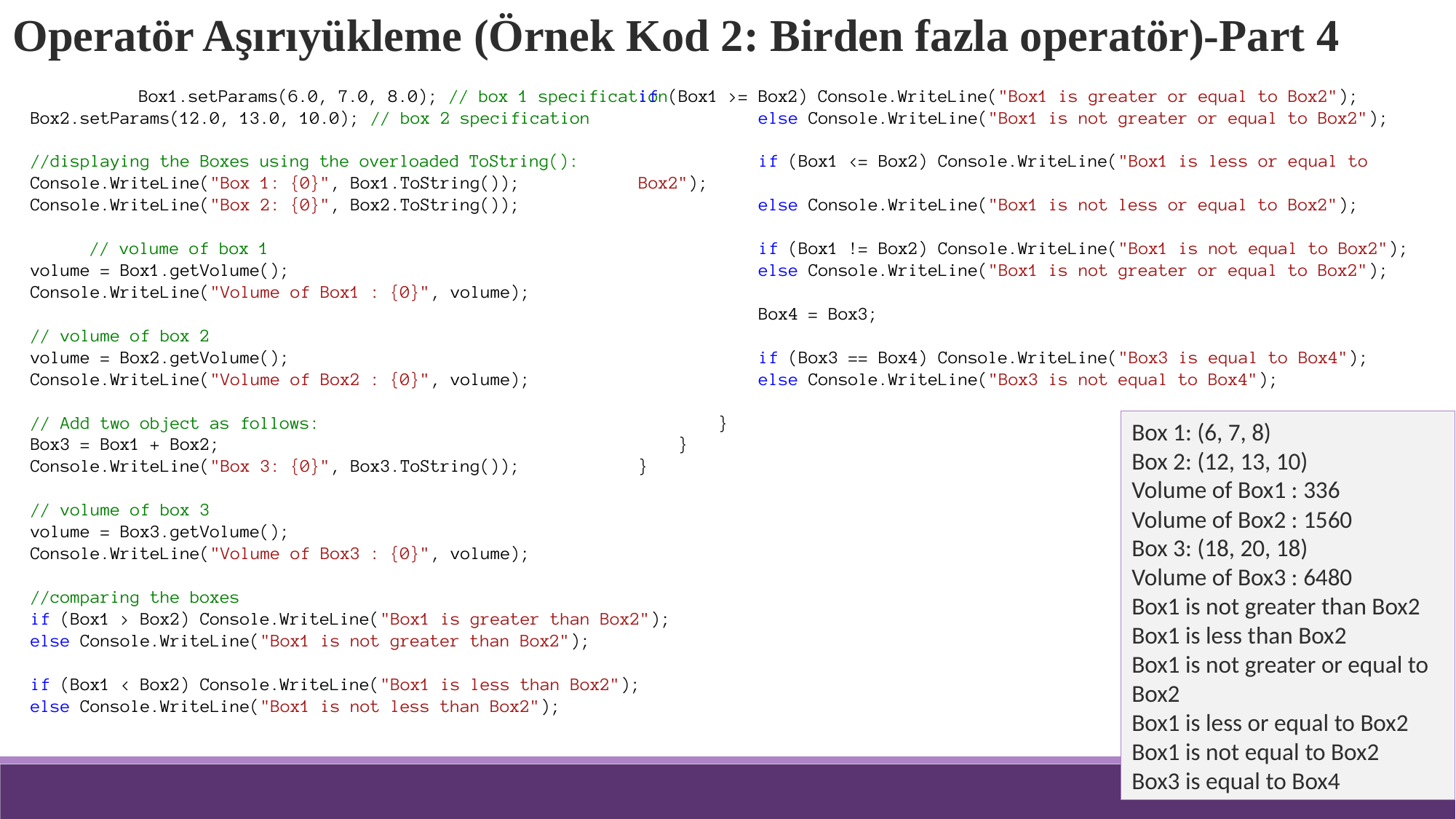

Operatör Aşırıyükleme (Örnek Kod 2: Birden fazla operatör)-Part 4
		 Box1.setParams(6.0, 7.0, 8.0); // box 1 specification
            Box2.setParams(12.0, 13.0, 10.0); // box 2 specification

            //displaying the Boxes using the overloaded ToString():
            Console.WriteLine("Box 1: {0}", Box1.ToString());
            Console.WriteLine("Box 2: {0}", Box2.ToString());

	       // volume of box 1
            volume = Box1.getVolume();
            Console.WriteLine("Volume of Box1 : {0}", volume);

            // volume of box 2
            volume = Box2.getVolume();
            Console.WriteLine("Volume of Box2 : {0}", volume);

            // Add two object as follows:
            Box3 = Box1 + Box2;
            Console.WriteLine("Box 3: {0}", Box3.ToString());

            // volume of box 3
            volume = Box3.getVolume();
            Console.WriteLine("Volume of Box3 : {0}", volume);

            //comparing the boxes
            if (Box1 > Box2) Console.WriteLine("Box1 is greater than Box2");
            else Console.WriteLine("Box1 is not greater than Box2");

            if (Box1 < Box2) Console.WriteLine("Box1 is less than Box2");
            else Console.WriteLine("Box1 is not less than Box2");

if (Box1 >= Box2) Console.WriteLine("Box1 is greater or equal to Box2");
            else Console.WriteLine("Box1 is not greater or equal to Box2");

            if (Box1 <= Box2) Console.WriteLine("Box1 is less or equal to Box2");
            else Console.WriteLine("Box1 is not less or equal to Box2");

            if (Box1 != Box2) Console.WriteLine("Box1 is not equal to Box2");
            else Console.WriteLine("Box1 is not greater or equal to Box2");

            Box4 = Box3;

            if (Box3 == Box4) Console.WriteLine("Box3 is equal to Box4");
            else Console.WriteLine("Box3 is not equal to Box4");

        }
    }
}
Box 1: (6, 7, 8)
Box 2: (12, 13, 10)
Volume of Box1 : 336
Volume of Box2 : 1560
Box 3: (18, 20, 18)
Volume of Box3 : 6480
Box1 is not greater than Box2
Box1 is less than Box2
Box1 is not greater or equal to Box2
Box1 is less or equal to Box2
Box1 is not equal to Box2
Box3 is equal to Box4